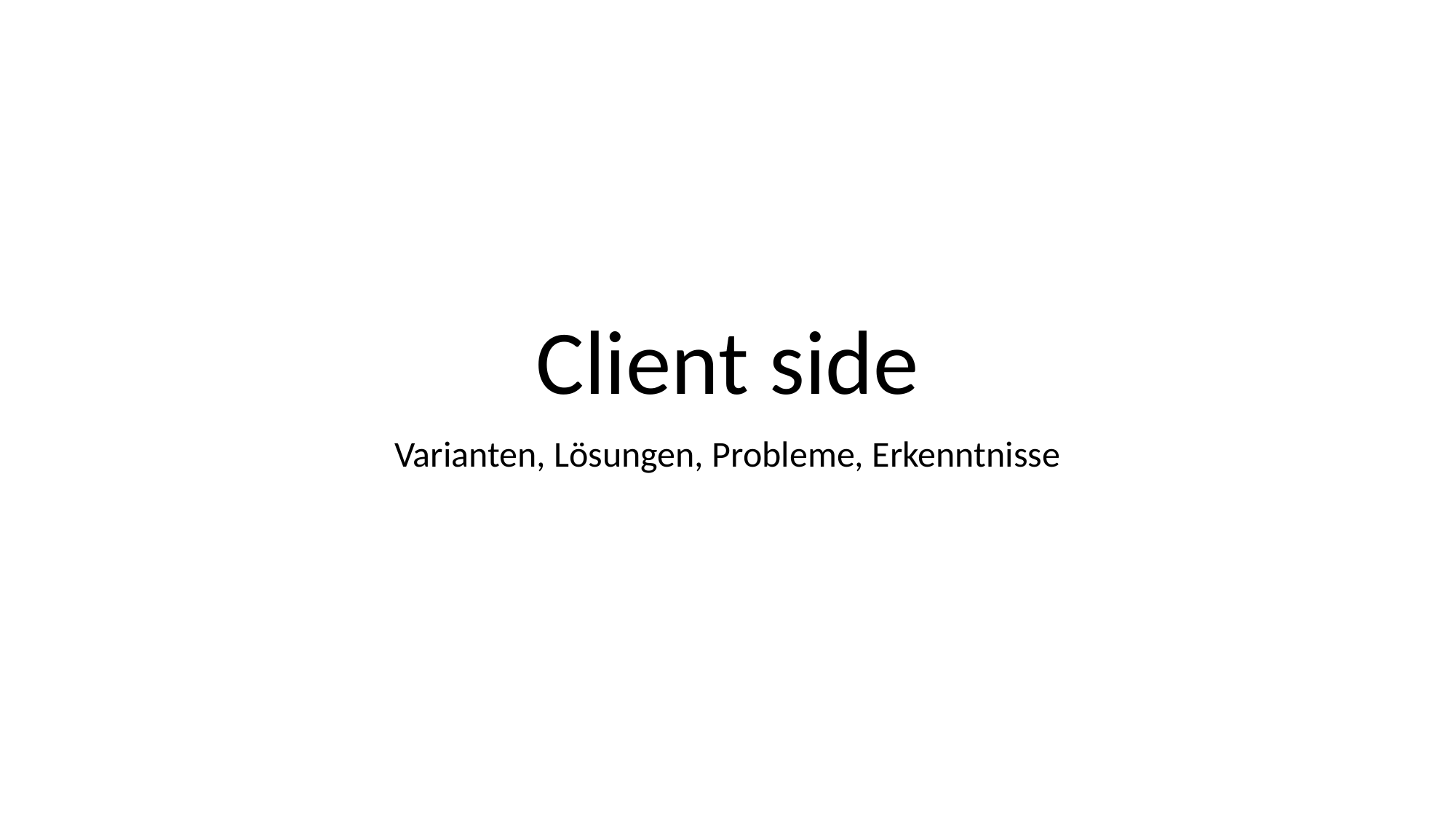

# Client side
Varianten, Lösungen, Probleme, Erkenntnisse